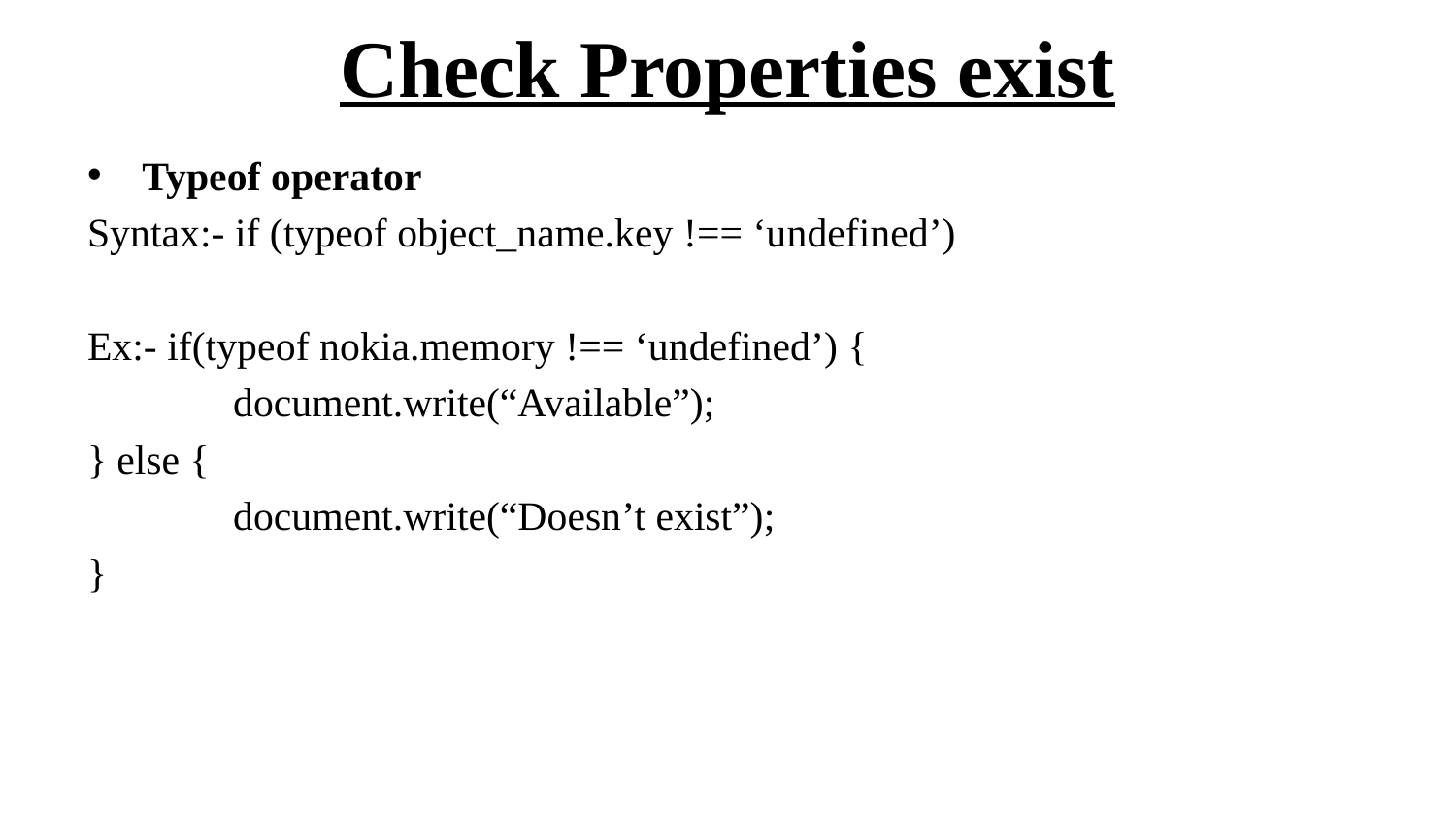

# Check Properties exist
Typeof operator
Syntax:- if (typeof object_name.key !== ‘undefined’)

Ex:- if(typeof nokia.memory !== ‘undefined’) {
	document.write(“Available”);
} else {
	document.write(“Doesn’t exist”);
}